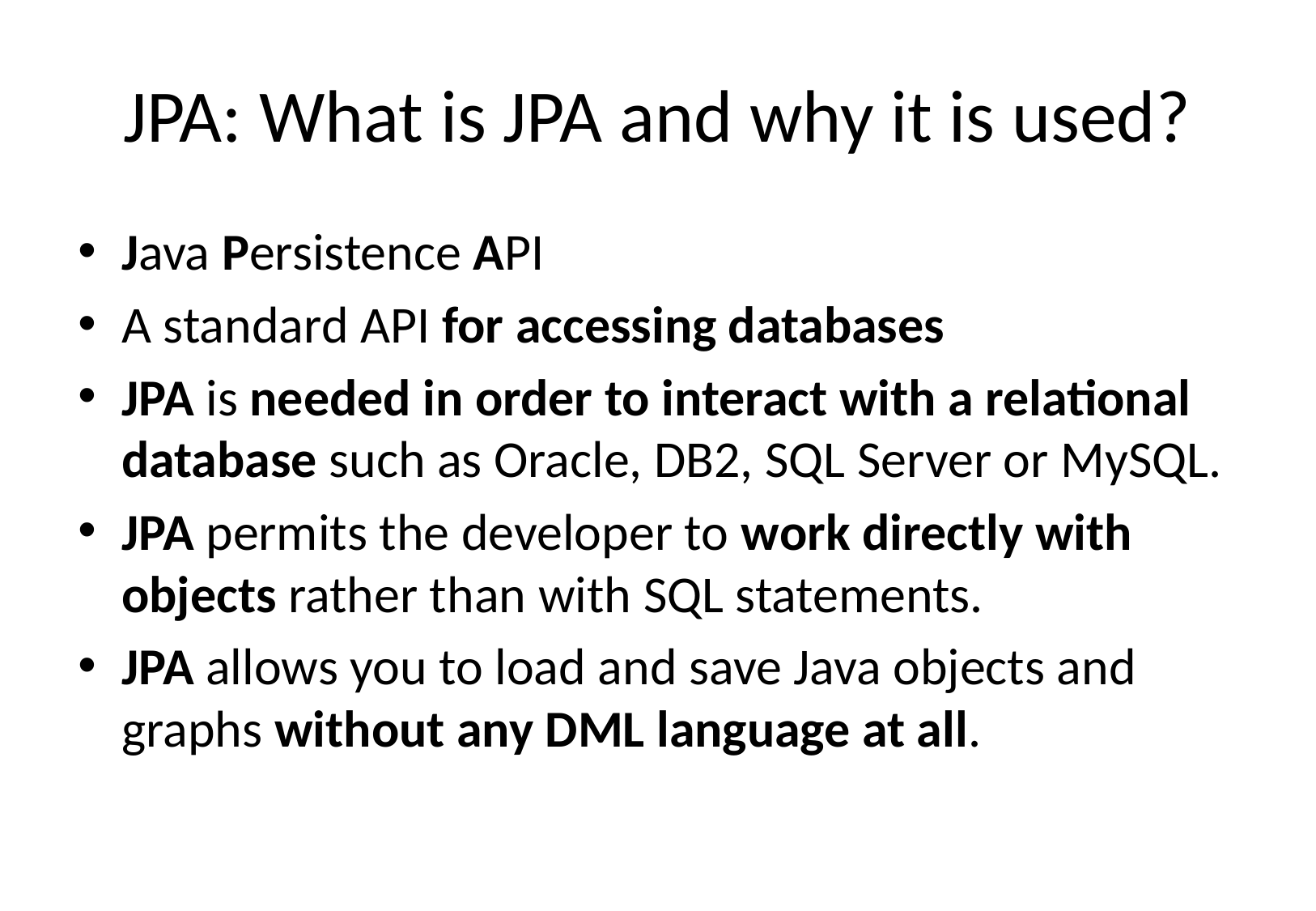

# JPA: What is JPA and why it is used?
Java Persistence API
A standard API for accessing databases
JPA is needed in order to interact with a relational database such as Oracle, DB2, SQL Server or MySQL.
JPA permits the developer to work directly with objects rather than with SQL statements.
JPA allows you to load and save Java objects and graphs without any DML language at all.